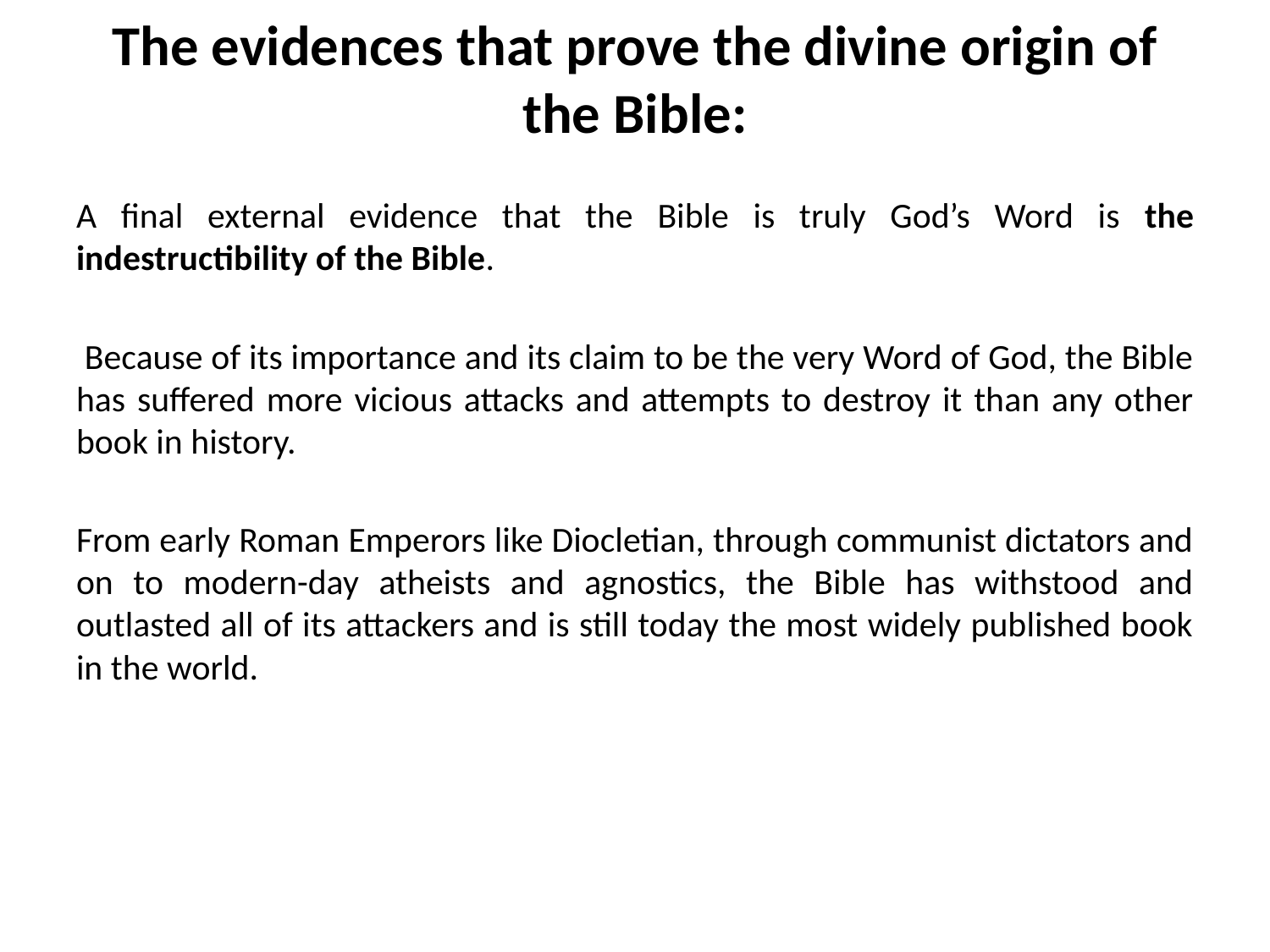

# The evidences that prove the divine origin of the Bible:
A final external evidence that the Bible is truly God’s Word is the indestructibility of the Bible.

 Because of its importance and its claim to be the very Word of God, the Bible has suffered more vicious attacks and attempts to destroy it than any other book in history.

From early Roman Emperors like Diocletian, through communist dictators and on to modern-day atheists and agnostics, the Bible has withstood and outlasted all of its attackers and is still today the most widely published book in the world.